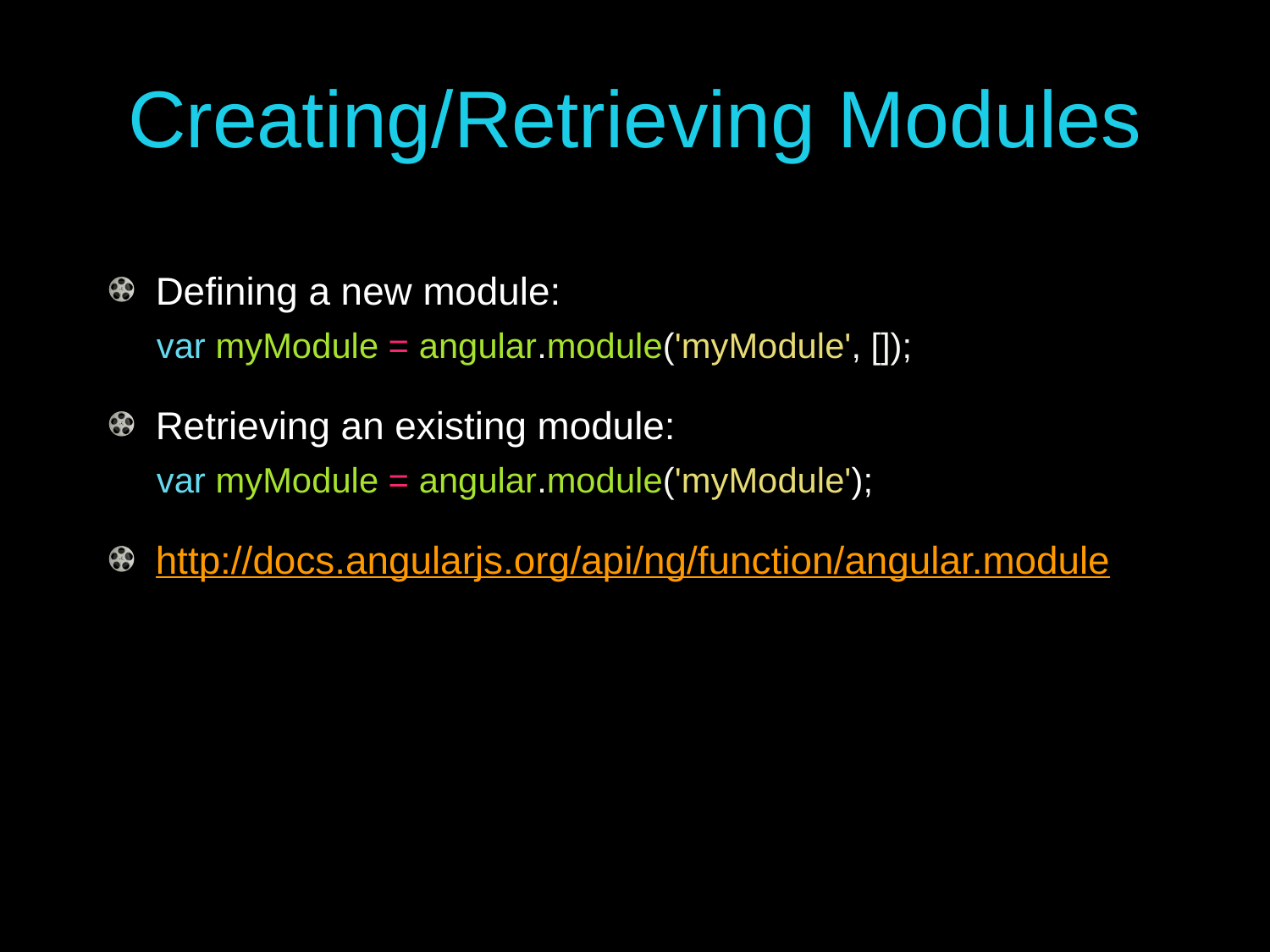

# Creating/Retrieving Modules
Defining a new module:
var myModule = angular.module('myModule', []);
Retrieving an existing module:
var myModule = angular.module('myModule');
http://docs.angularjs.org/api/ng/function/angular.module